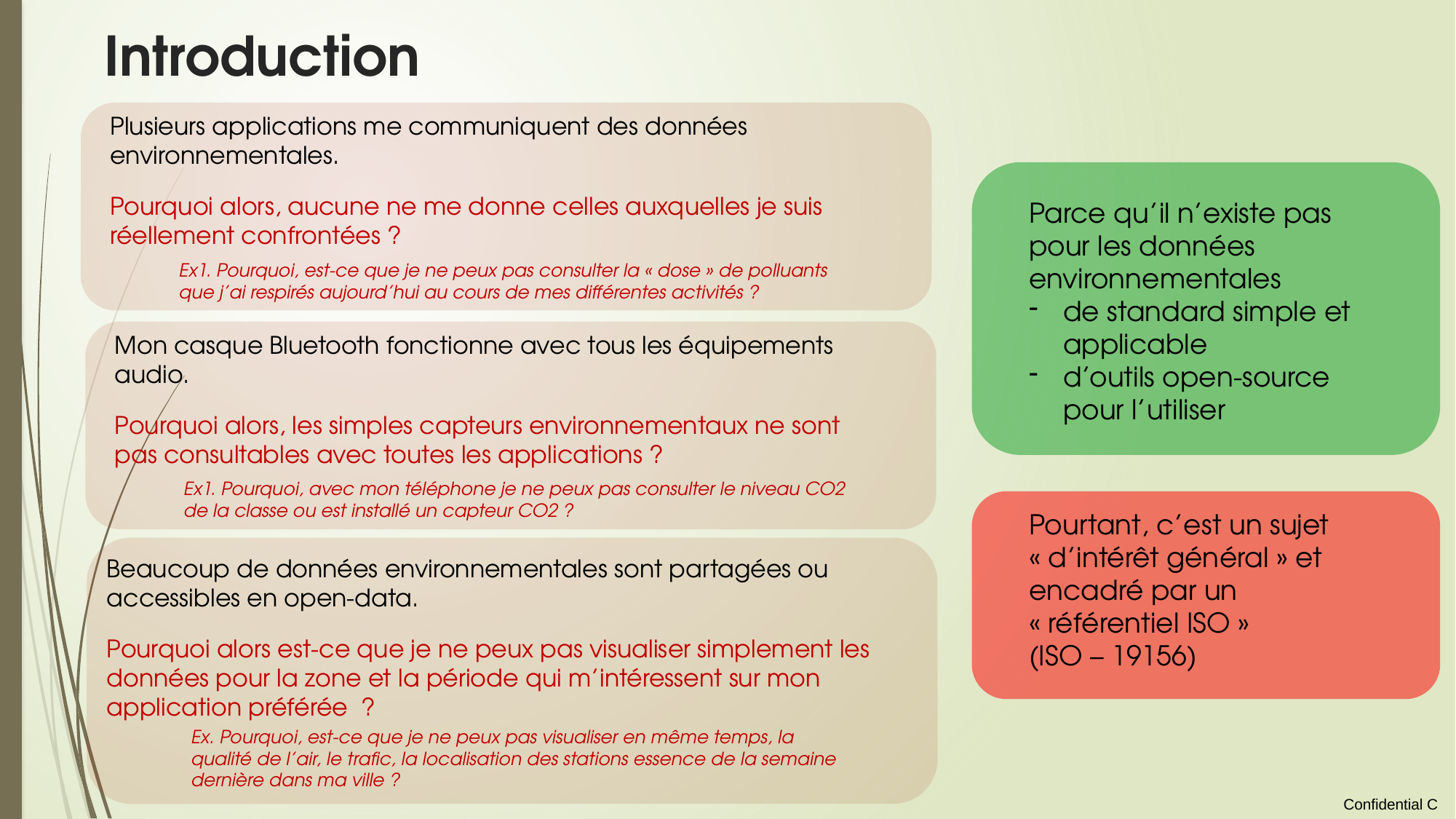

# Introduction

Plusieurs applications me communiquent des données environnementales.

Pourquoi alors, aucune ne me donne celles auxquelles je suis réellement confrontées ?

Parce qu’il n’existe pas pour les données environnementales
de standard simple et applicable
d’outils open-source pour l’utiliser
Ex1. Pourquoi, est-ce que je ne peux pas consulter la « dose » de polluants que j’ai respirés aujourd’hui au cours de mes différentes activités ?

Mon casque Bluetooth fonctionne avec tous les équipements audio.

Pourquoi alors, les simples capteurs environnementaux ne sont pas consultables avec toutes les applications ?

Ex1. Pourquoi, avec mon téléphone je ne peux pas consulter le niveau CO2 de la classe ou est installé un capteur CO2 ?

Pourtant, c’est un sujet « d’intérêt général » et encadré par un « référentiel ISO »
(ISO – 19156)

Beaucoup de données environnementales sont partagées ou accessibles en open-data.

Pourquoi alors est-ce que je ne peux pas visualiser simplement les données pour la zone et la période qui m’intéressent sur mon application préférée  ?
Ex. Pourquoi, est-ce que je ne peux pas visualiser en même temps, la qualité de l’air, le trafic, la localisation des stations essence de la semaine dernière dans ma ville ?